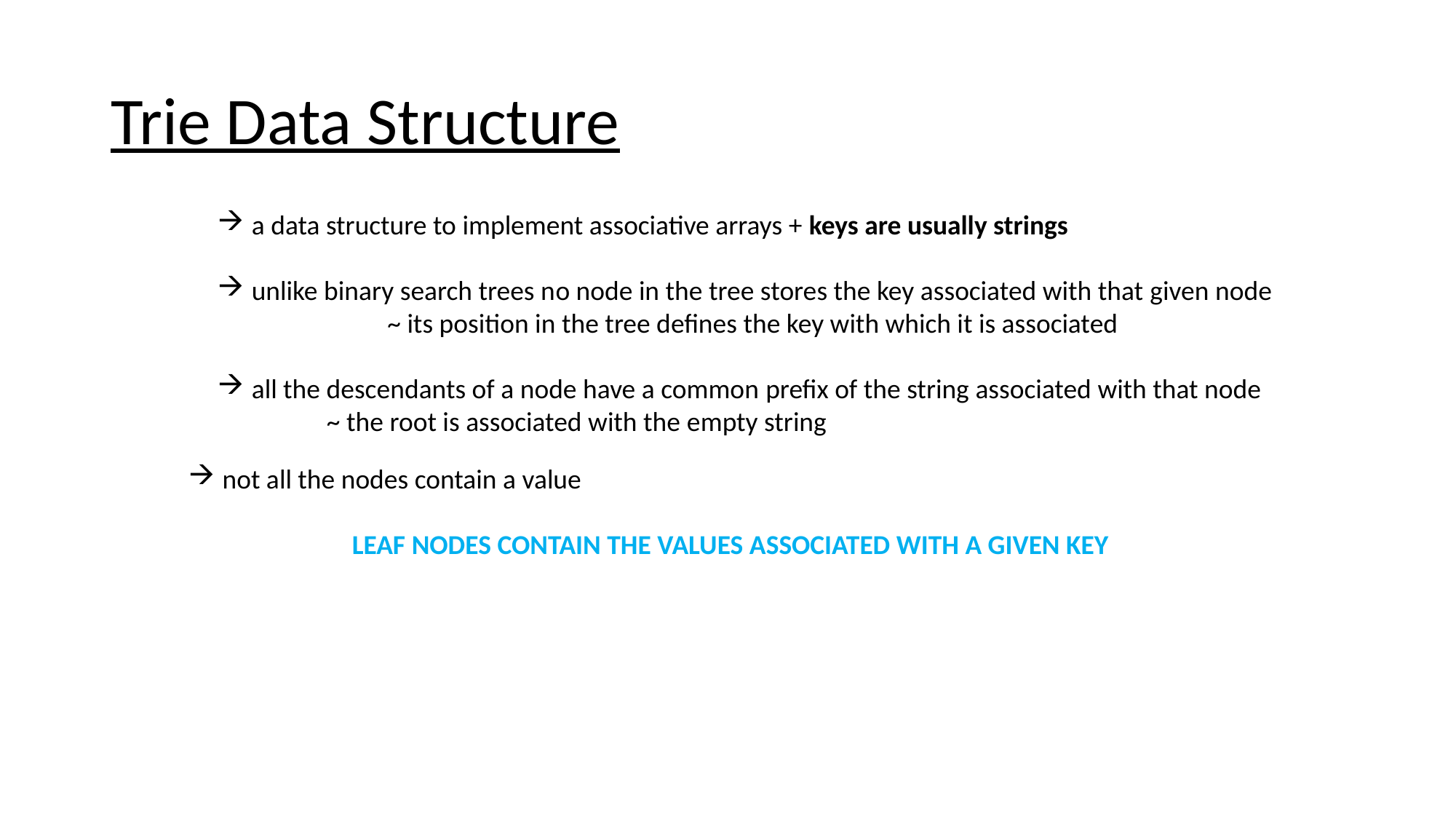

# Trie Data Structure
a data structure to implement associative arrays + keys are usually strings

unlike binary search trees no node in the tree stores the key associated with that given node
 	 ~ its position in the tree defines the key with which it is associated

all the descendants of a node have a common prefix of the string associated with that node
~ the root is associated with the empty string
not all the nodes contain a value

	LEAF NODES CONTAIN THE VALUES ASSOCIATED WITH A GIVEN KEY